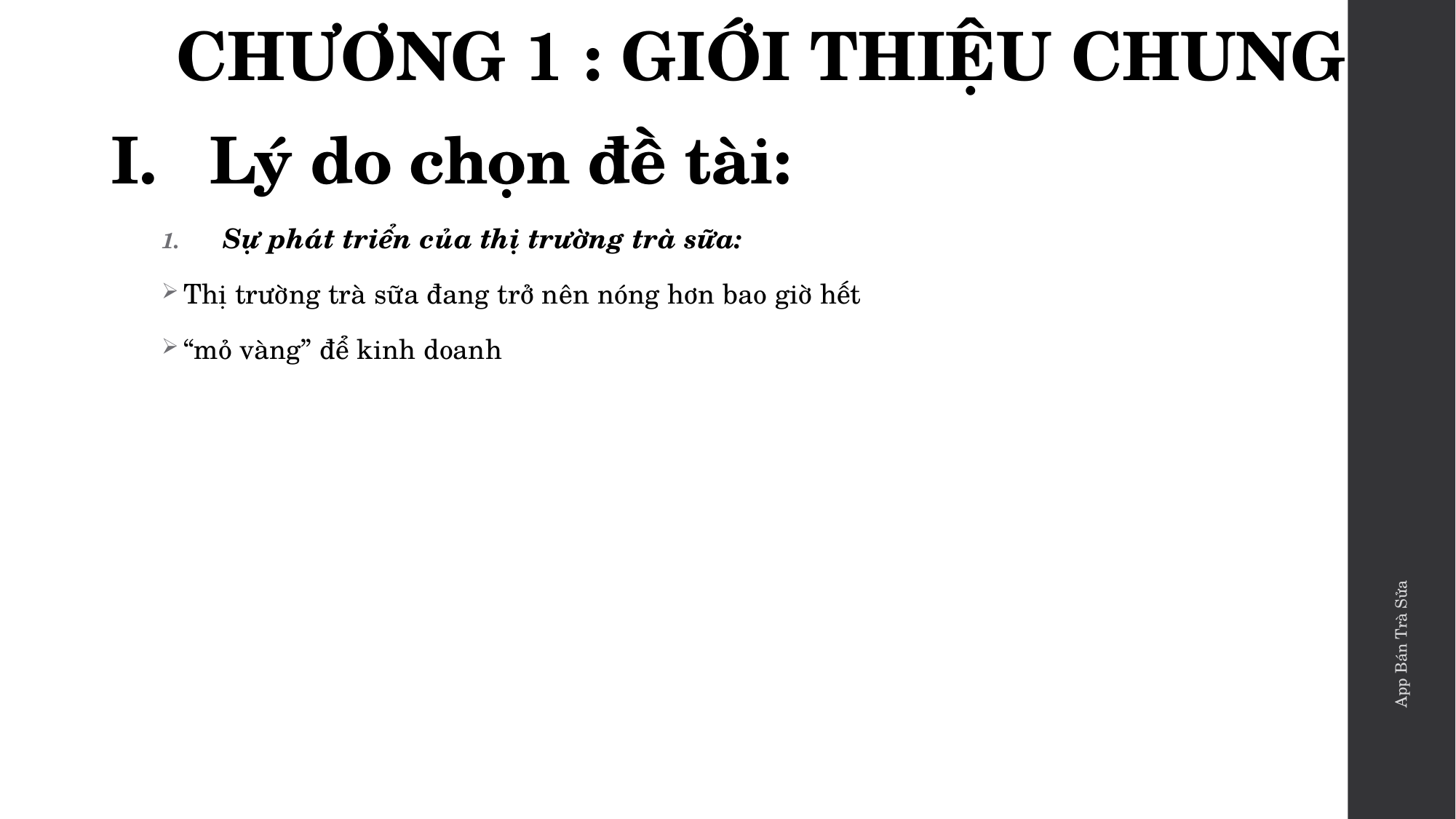

CHƯƠNG 1 : GIỚI THIỆU CHUNG
# Lý do chọn đề tài:
Sự phát triển của thị trường trà sữa:
Thị trường trà sữa đang trở nên nóng hơn bao giờ hết
“mỏ vàng” để kinh doanh

App Bán Trà Sửa